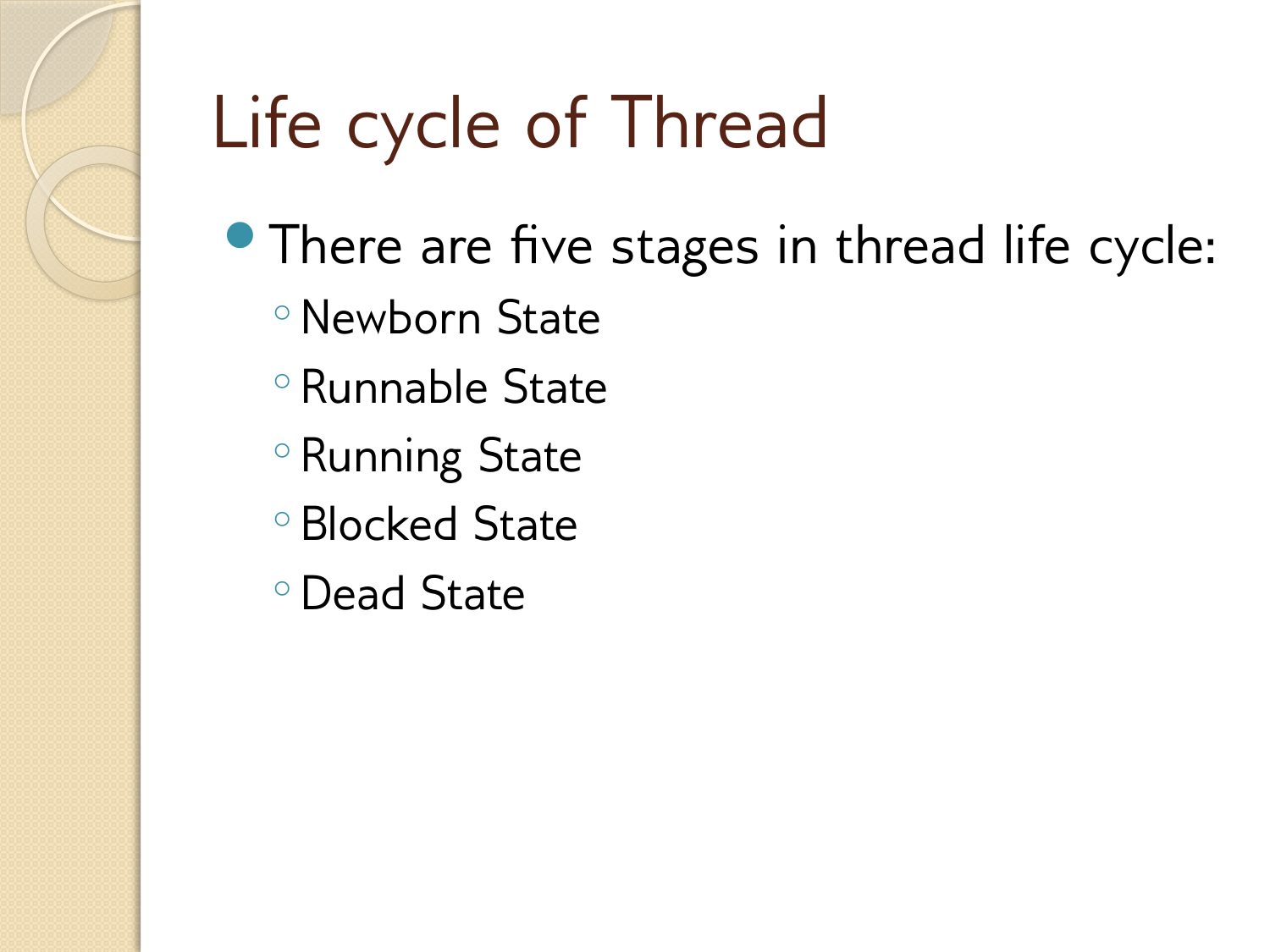

# Life cycle of Thread
There are five stages in thread life cycle:
Newborn State
Runnable State
Running State
Blocked State
Dead State